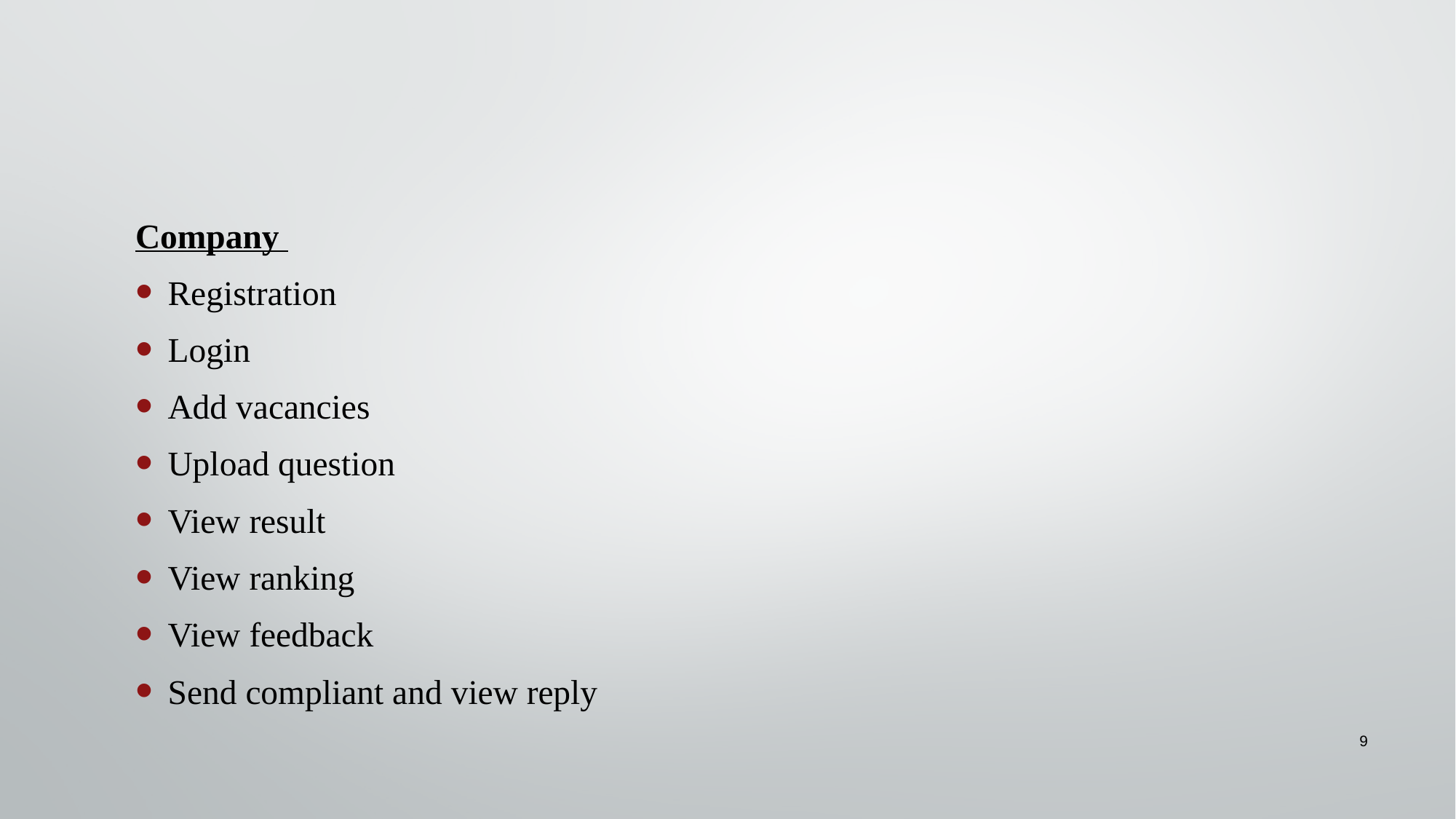

#
Company
Registration
Login
Add vacancies
Upload question
View result
View ranking
View feedback
Send compliant and view reply
9